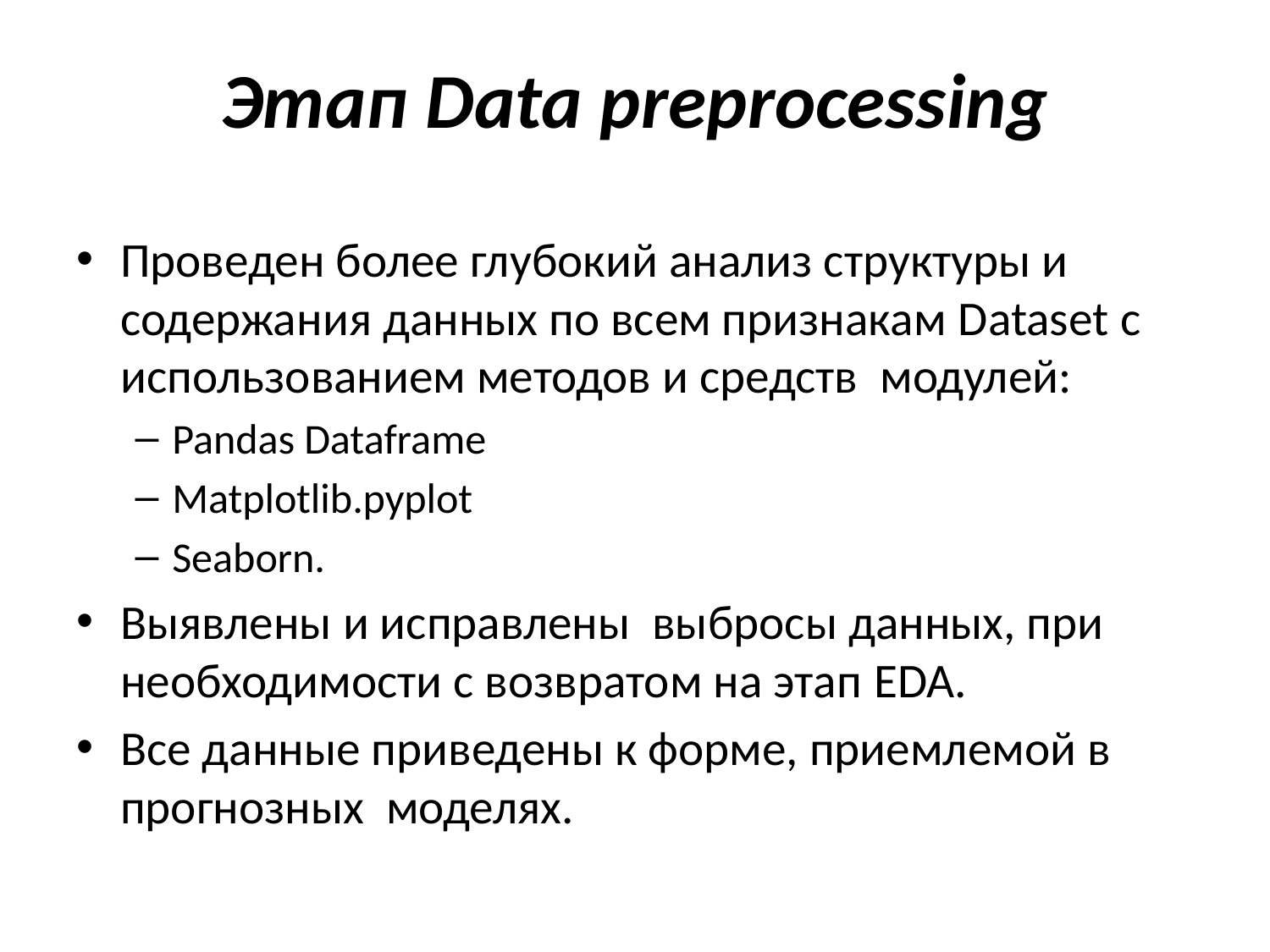

# Этап Data preprocessing
Проведен более глубокий анализ структуры и содержания данных по всем признакам Dataset с использованием методов и средств  модулей:
Pandas Dataframe
Matplotlib.pyplot
Seaborn.
Выявлены и исправлены  выбросы данных, при необходимости с возвратом на этап EDA.
Все данные приведены к форме, приемлемой в прогнозных  моделях.